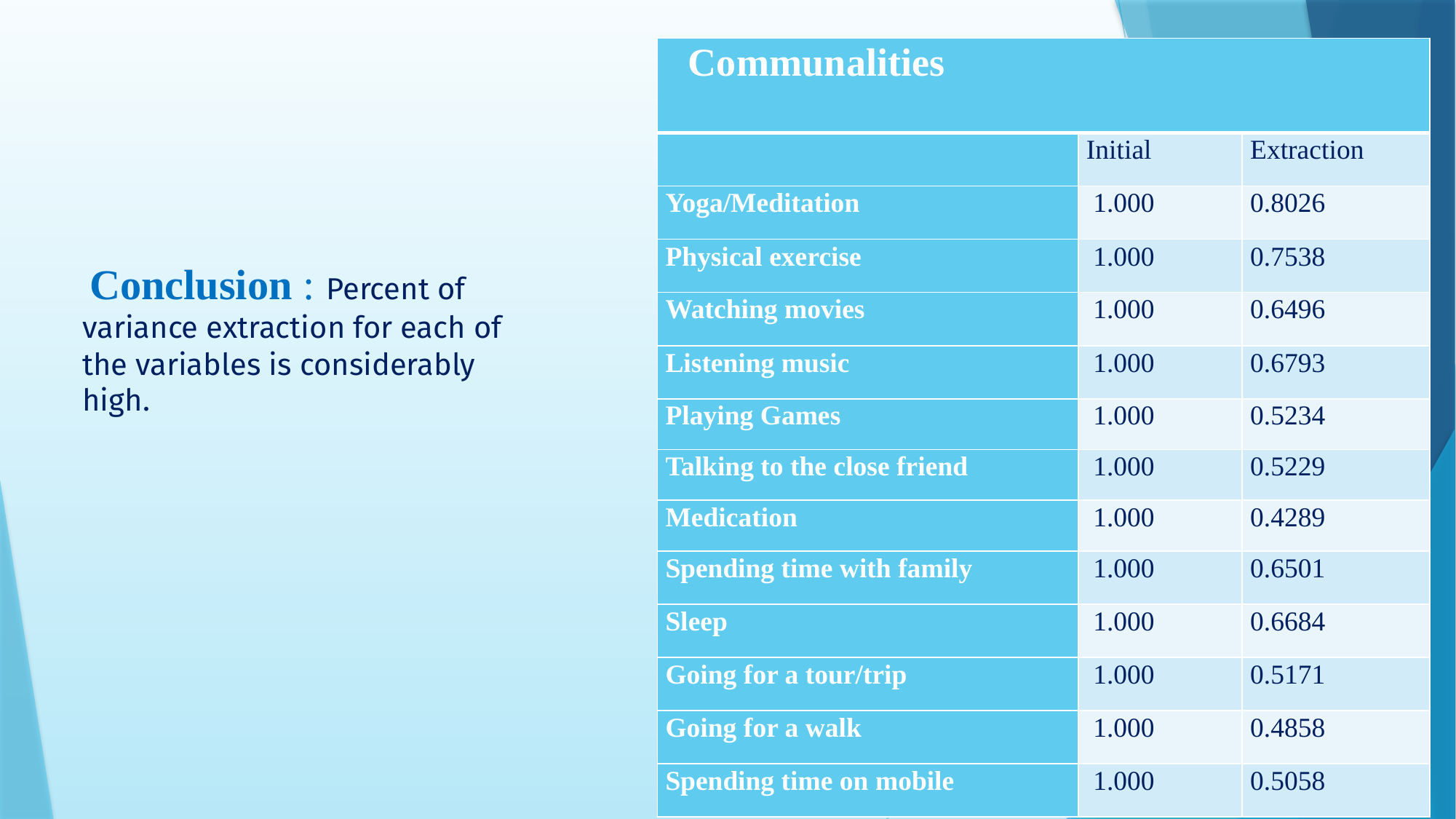

| Communalities |  |  |
| --- | --- | --- |
|  | Initial | Extraction |
| Yoga/Meditation | 1.000 | 0.8026 |
| Physical exercise | 1.000 | 0.7538 |
| Watching movies | 1.000 | 0.6496 |
| Listening music | 1.000 | 0.6793 |
| Playing Games | 1.000 | 0.5234 |
| Talking to the close friend | 1.000 | 0.5229 |
| Medication | 1.000 | 0.4289 |
| Spending time with family | 1.000 | 0.6501 |
| Sleep | 1.000 | 0.6684 |
| Going for a tour/trip | 1.000 | 0.5171 |
| Going for a walk | 1.000 | 0.4858 |
| Spending time on mobile | 1.000 | 0.5058 |
 Conclusion : Percent of variance extraction for each of the variables is considerably high.